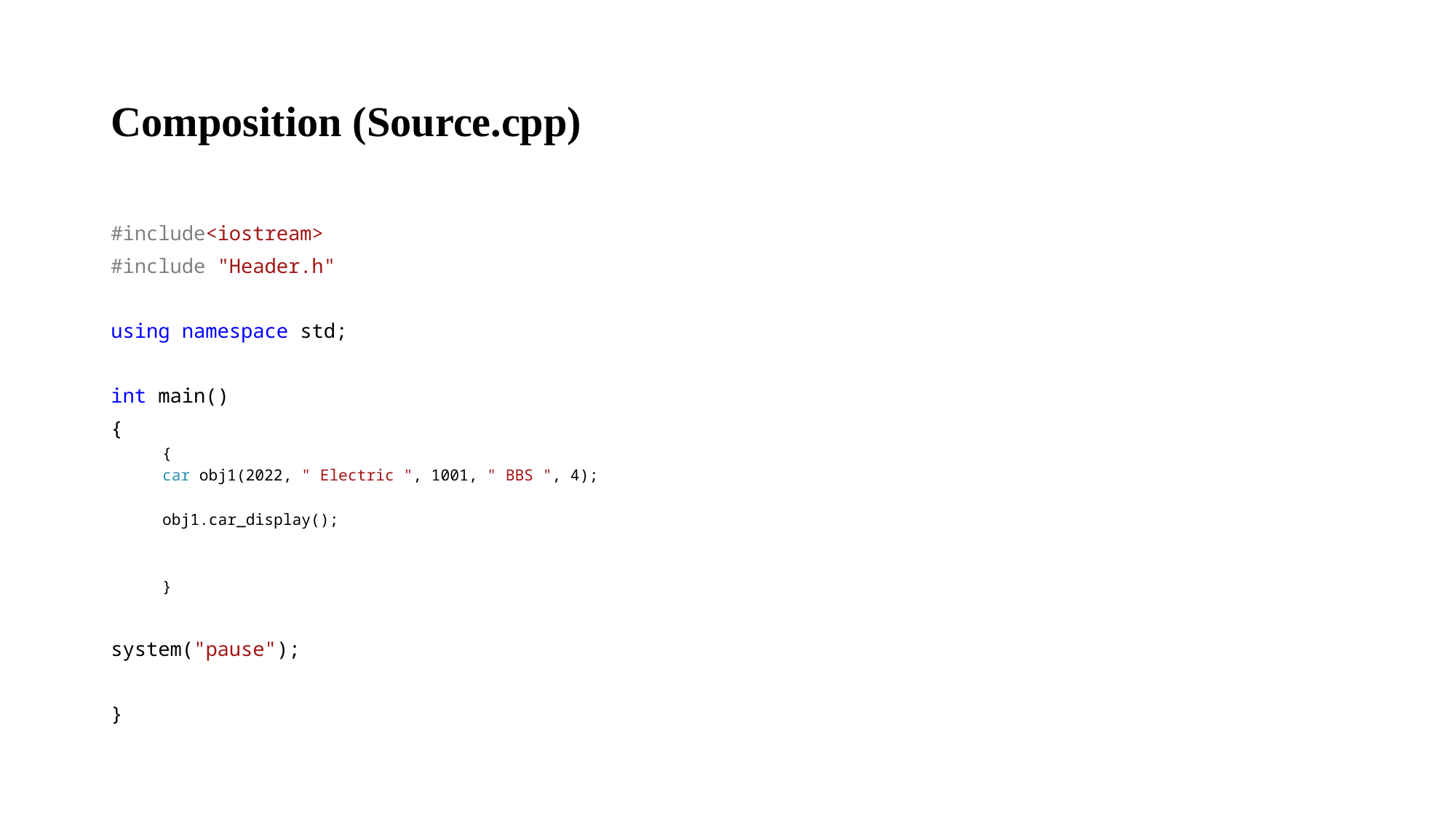

# Composition (Source.cpp)
#include<iostream>
#include "Header.h"

using namespace std;

int main()
{
{
car obj1(2022, " Electric ", 1001, " BBS ", 4);

obj1.car_display();

}

system("pause");

}